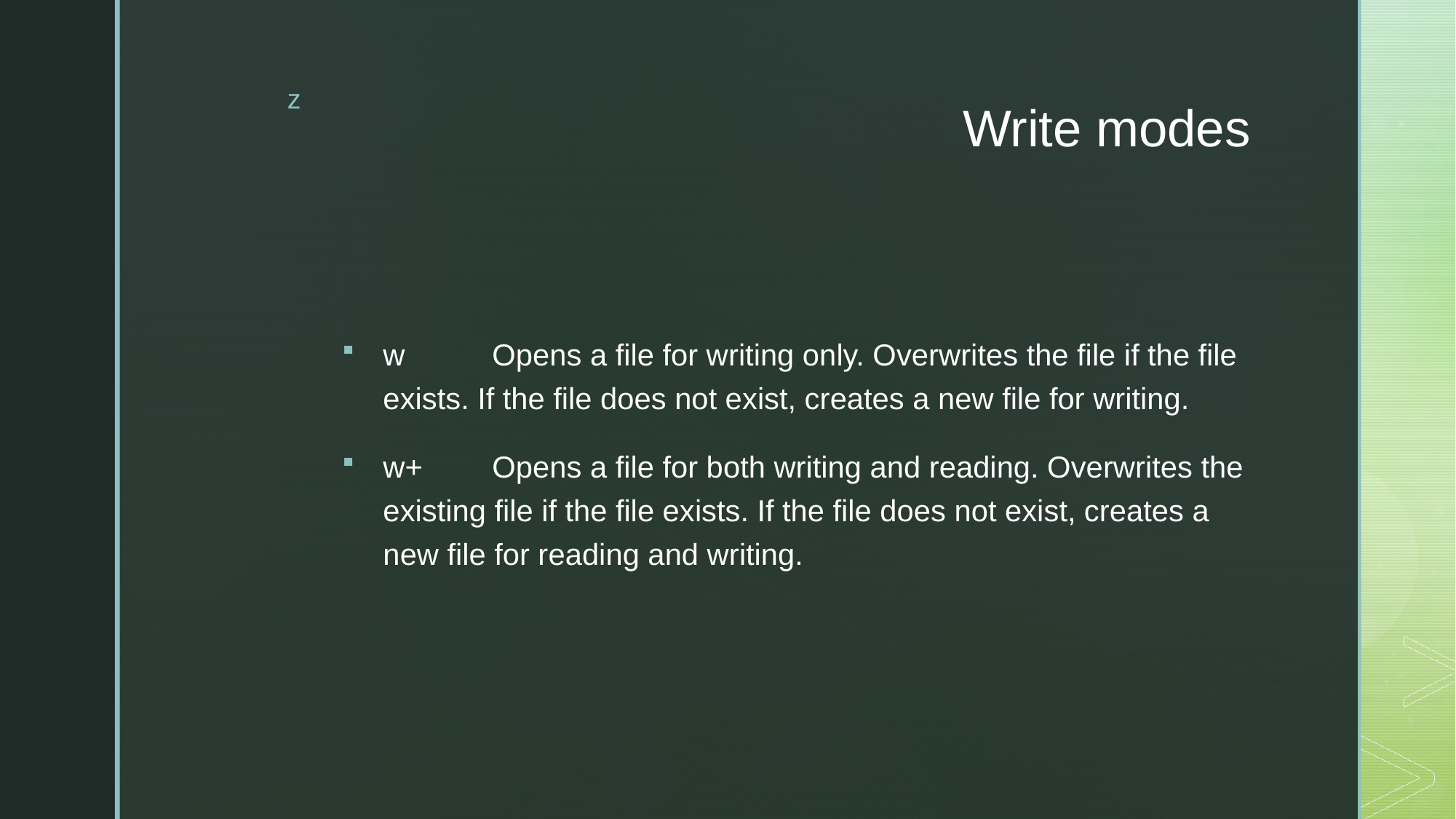

# Write modes
w	Opens a file for writing only. Overwrites the file if the file exists. If the file does not exist, creates a new file for writing.
w+	Opens a file for both writing and reading. Overwrites the existing file if the file exists. If the file does not exist, creates a new file for reading and writing.